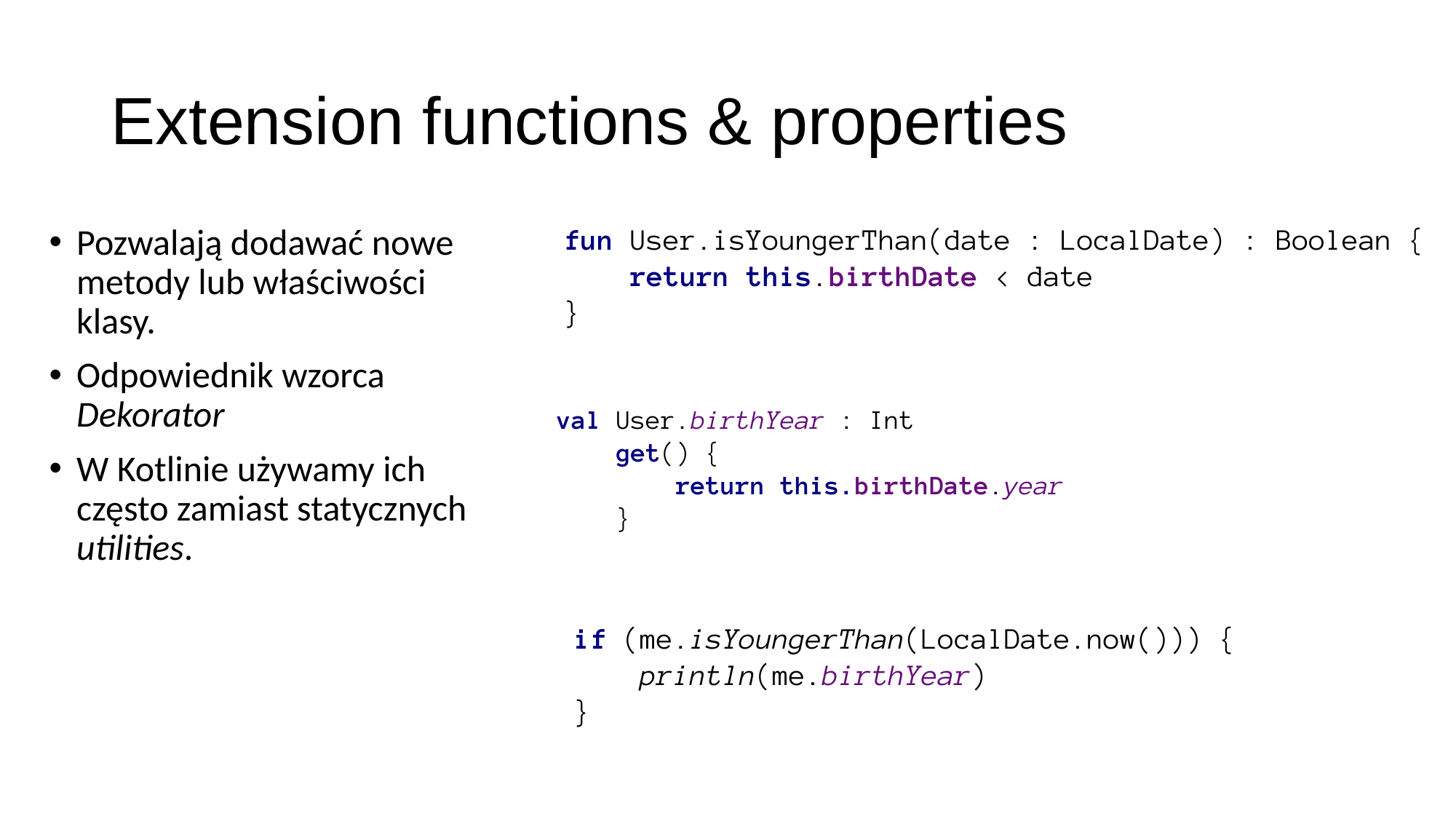

# Extension functions & properties
fun User.isYoungerThan(date : LocalDate) : Boolean {
    return this.birthDate < date
}
Pozwalają dodawać nowe metody lub właściwości klasy.
Odpowiednik wzorca Dekorator
W Kotlinie używamy ich często zamiast statycznych utilities.
val User.birthYear : Int
    get() {
        return this.birthDate.year
    }
if (me.isYoungerThan(LocalDate.now())) {
    println(me.birthYear)
}